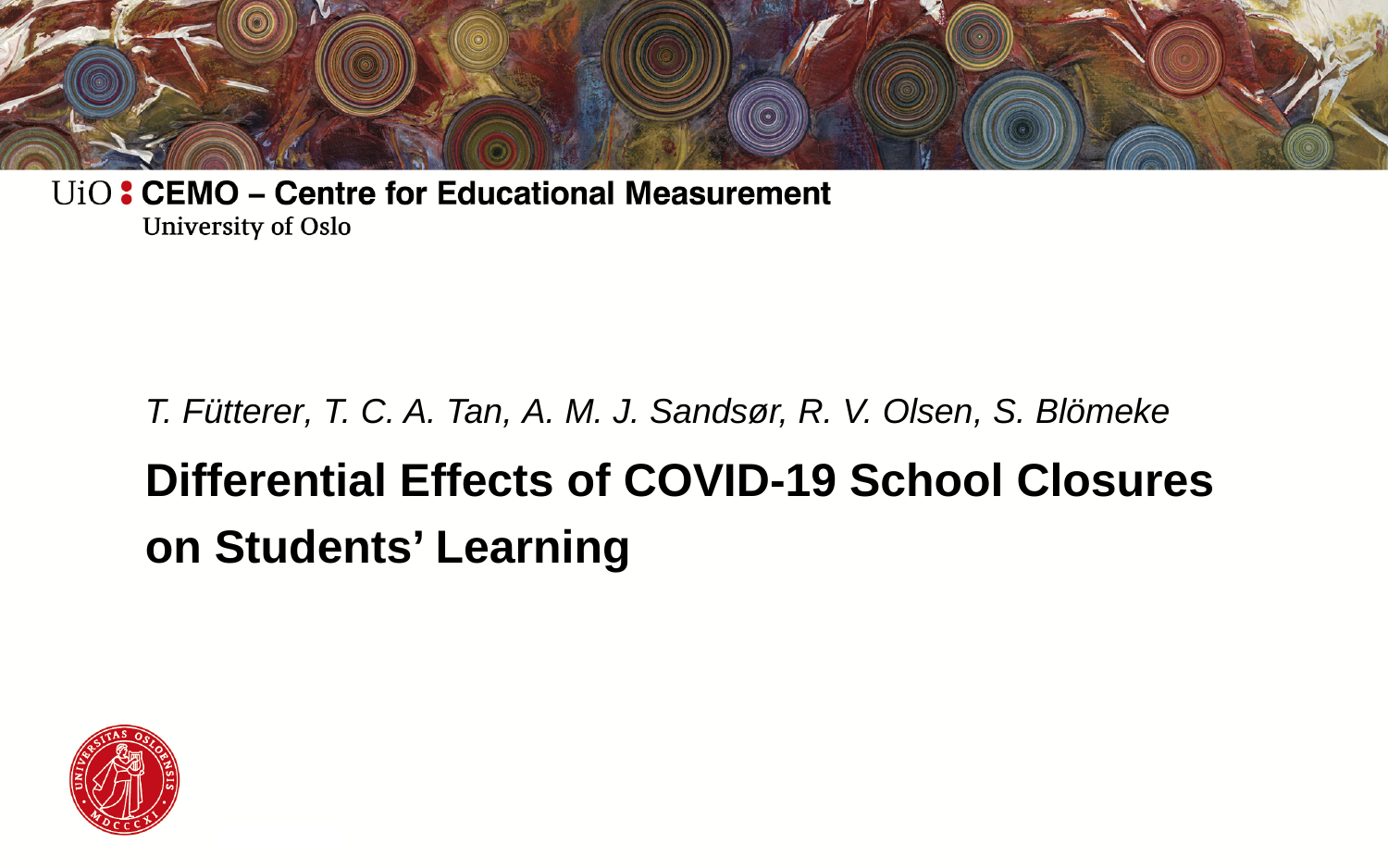

# T. Fütterer, T. C. A. Tan, A. M. J. Sandsør, R. V. Olsen, S. Blömeke
Differential Effects of COVID-19 School Closures
on Students’ Learning